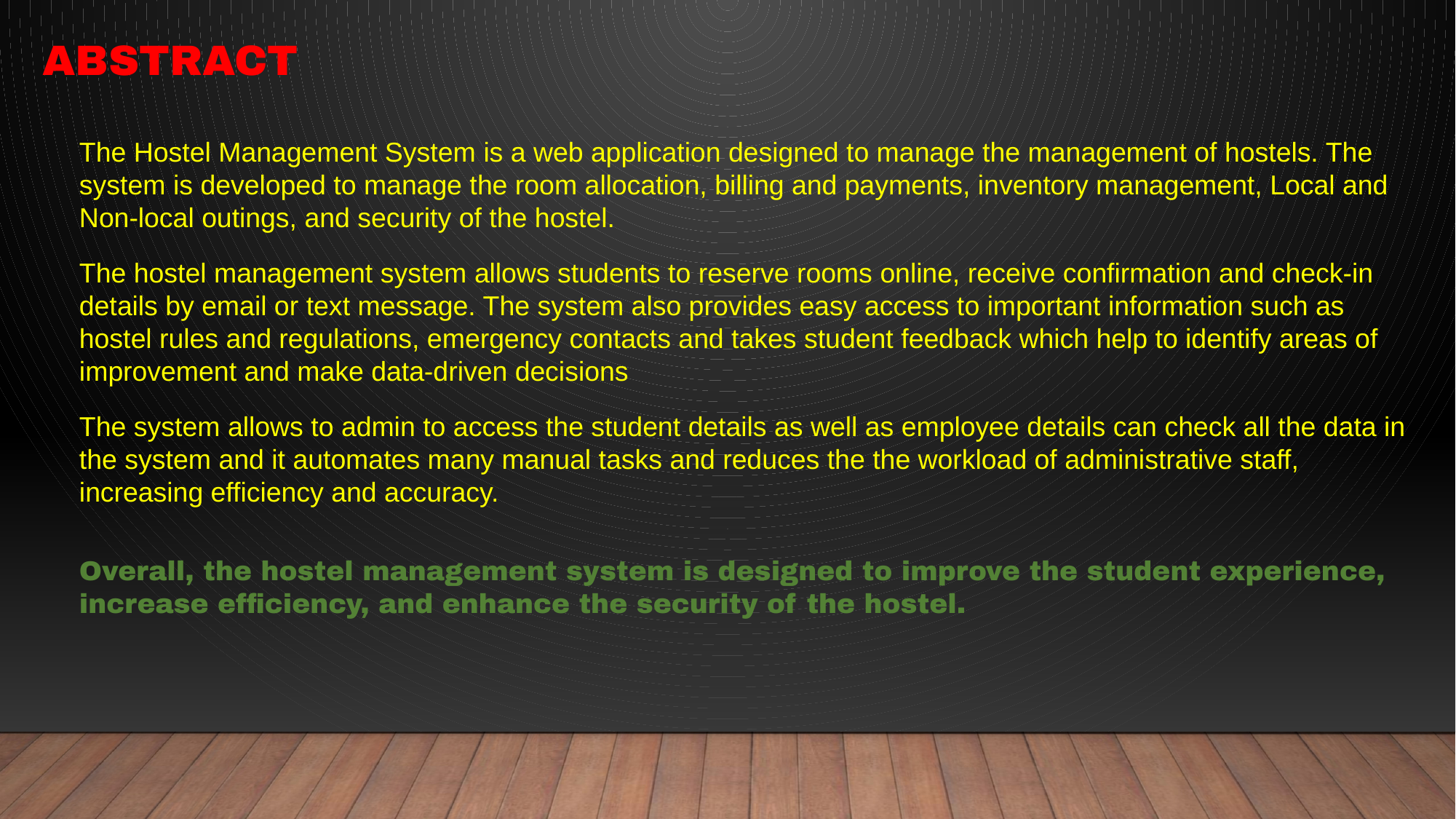

ABSTRACT
The Hostel Management System is a web application designed to manage the management of hostels. The system is developed to manage the room allocation, billing and payments, inventory management, Local and Non-local outings, and security of the hostel.
The hostel management system allows students to reserve rooms online, receive confirmation and check-in details by email or text message. The system also provides easy access to important information such as hostel rules and regulations, emergency contacts and takes student feedback which help to identify areas of improvement and make data-driven decisions
The system allows to admin to access the student details as well as employee details can check all the data in the system and it automates many manual tasks and reduces the the workload of administrative staff, increasing efficiency and accuracy.
Overall, the hostel management system is designed to improve the student experience, increase efficiency, and enhance the security of the hostel.